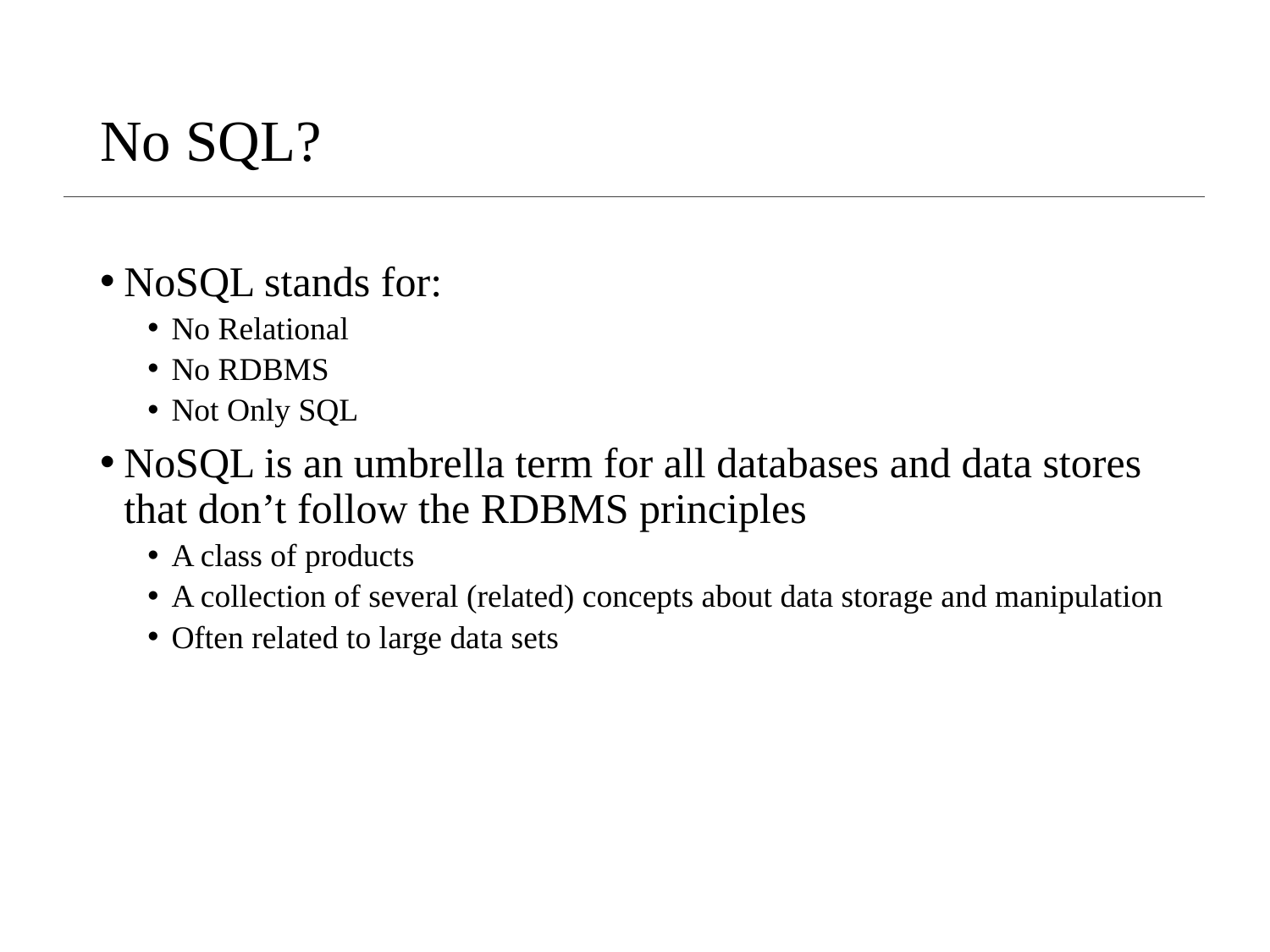

# No SQL?
NoSQL stands for:
No Relational
No RDBMS
Not Only SQL
NoSQL is an umbrella term for all databases and data stores that don’t follow the RDBMS principles
A class of products
A collection of several (related) concepts about data storage and manipulation
Often related to large data sets